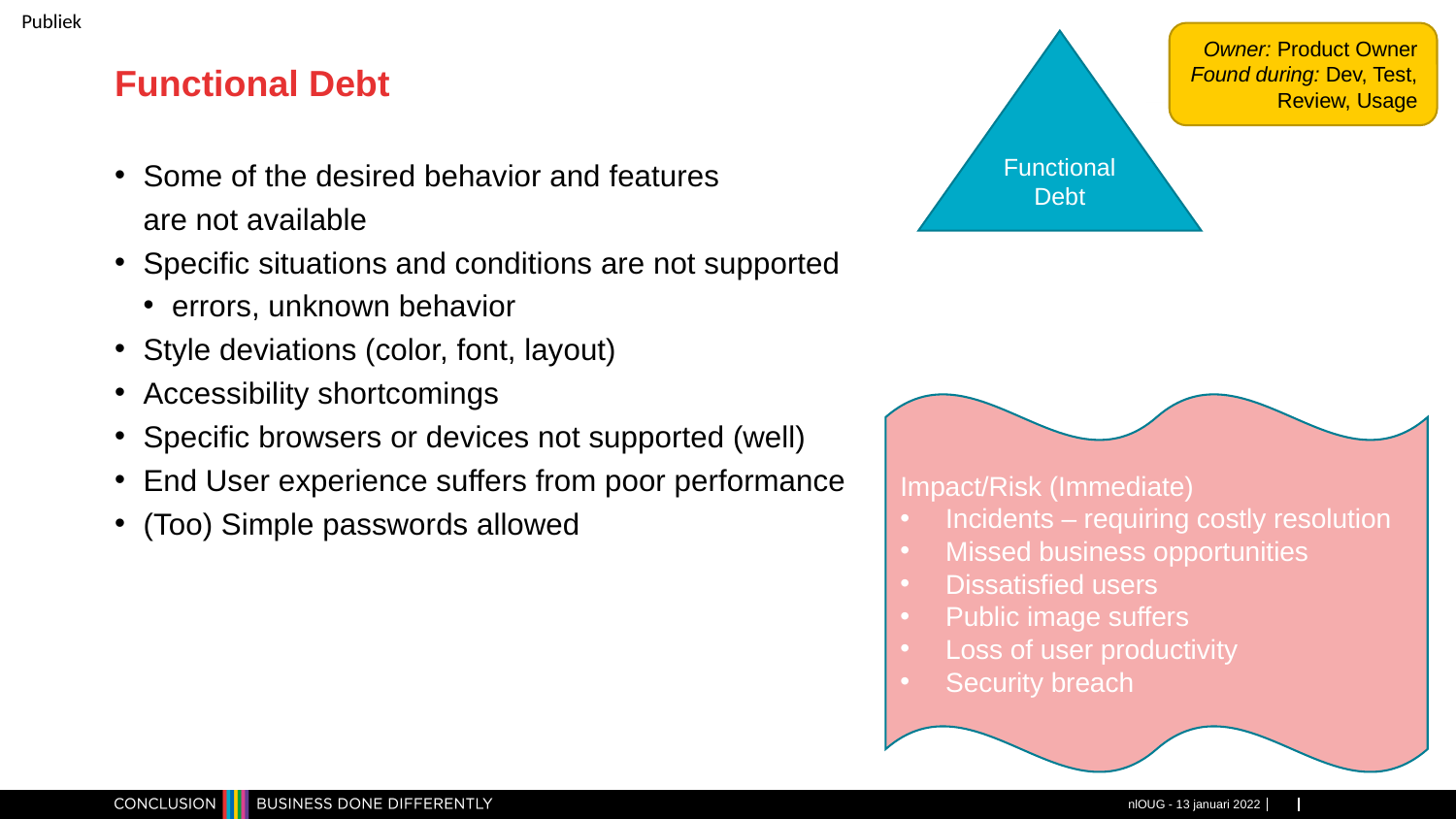

Owner: Product Owner
Found during: Dev, Test, Review, Usage
Functional Debt
# Functional Debt
Some of the desired behavior and features
are not available
Specific situations and conditions are not supported
errors, unknown behavior
Style deviations (color, font, layout)
Accessibility shortcomings
Specific browsers or devices not supported (well)
End User experience suffers from poor performance
(Too) Simple passwords allowed

Impact/Risk (Immediate)
Incidents – requiring costly resolution
Missed business opportunities
Dissatisfied users
Public image suffers
Loss of user productivity
Security breach
nlOUG - 13 januari 2022